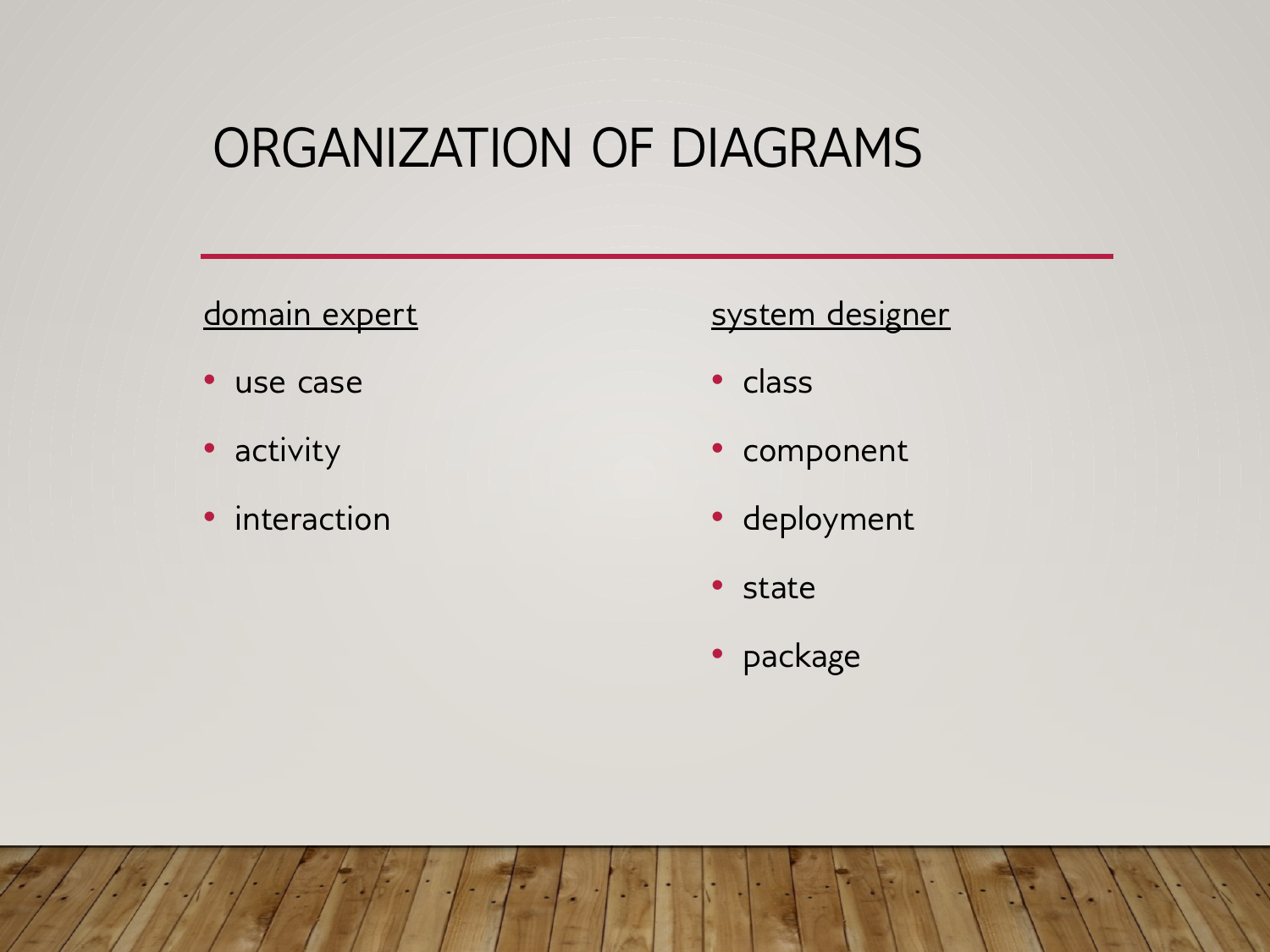

# Organization of Diagrams
domain expert
use case
activity
interaction
system designer
class
component
deployment
state
package